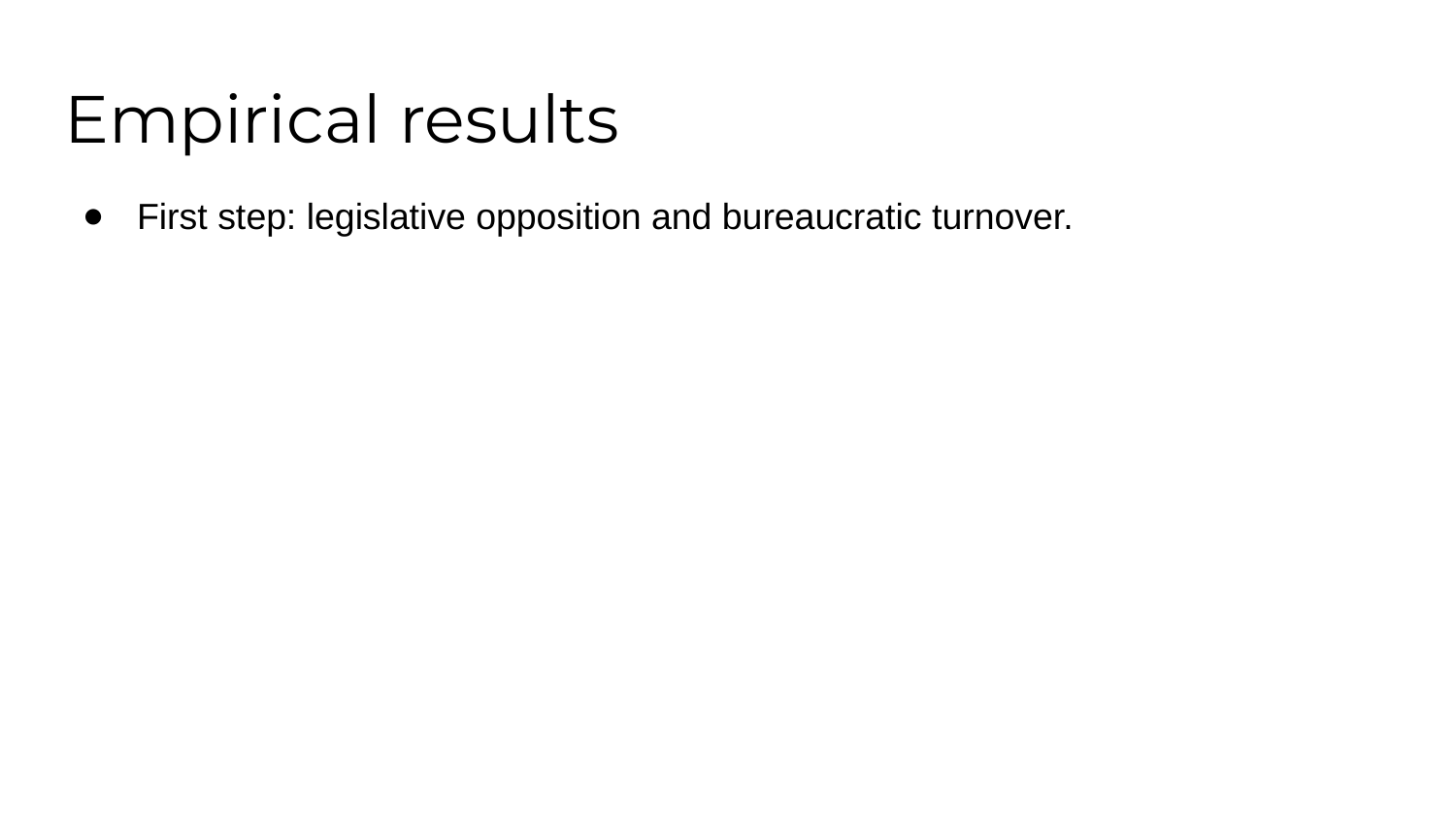

# Empirical results
First step: legislative opposition and bureaucratic turnover.